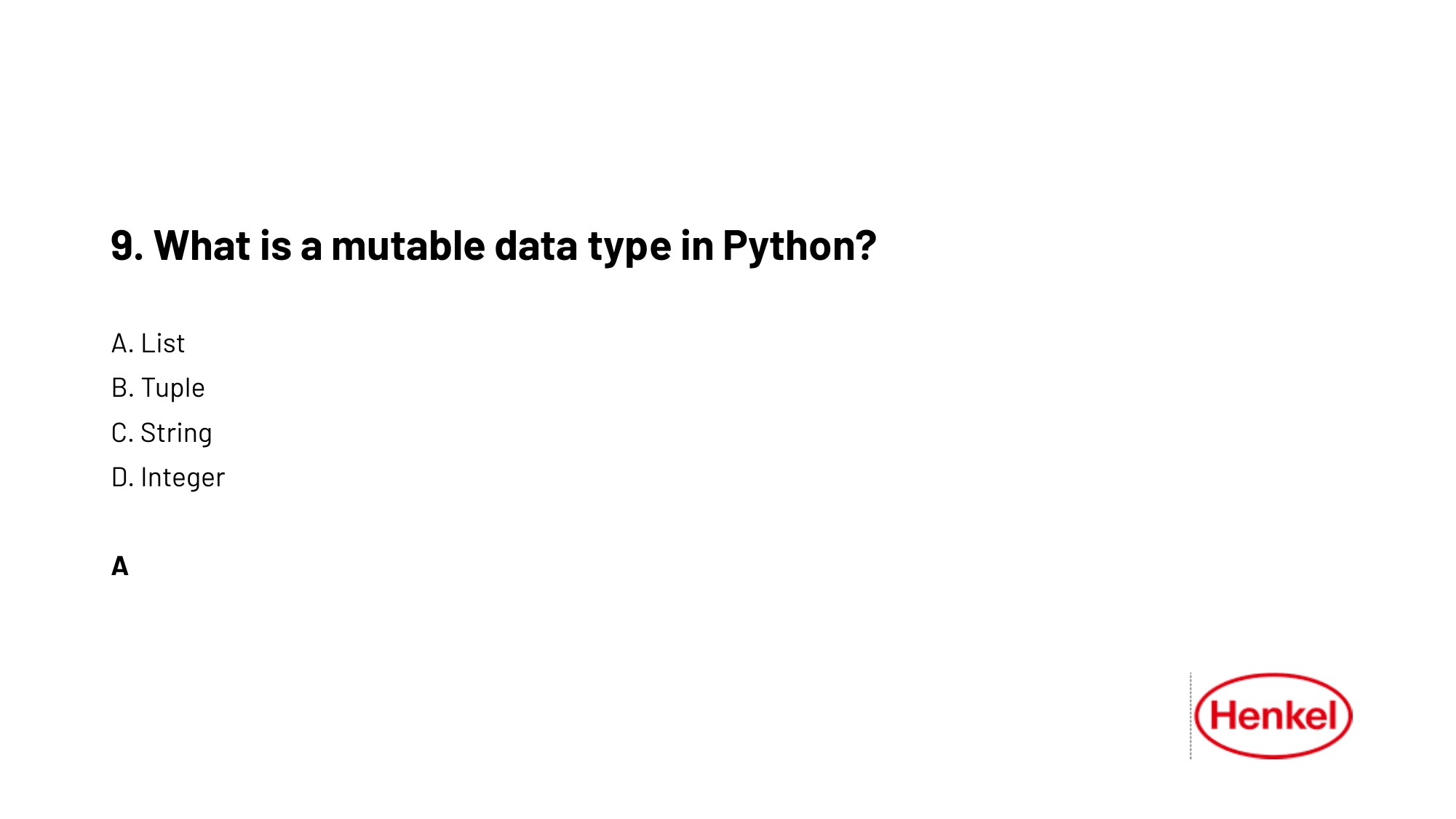

9. What is a mutable data type in Python?

A. List
B. Tuple
C. String
D. Integer

A